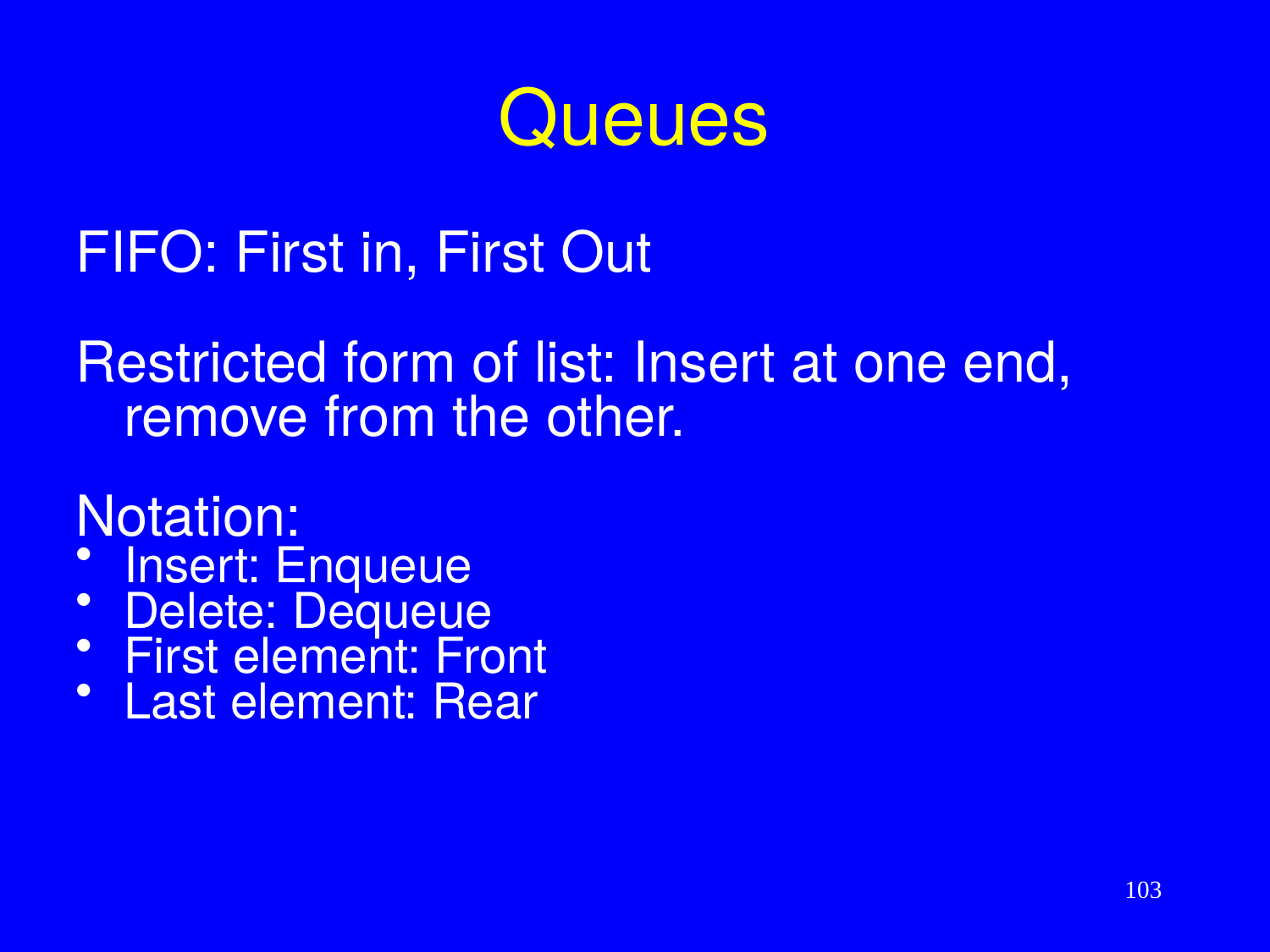

# Queues
FIFO: First in, First Out

Restricted form of list: Insert at one end, remove from the other.

Notation:
Insert: Enqueue
Delete: Dequeue
First element: Front
Last element: Rear
103